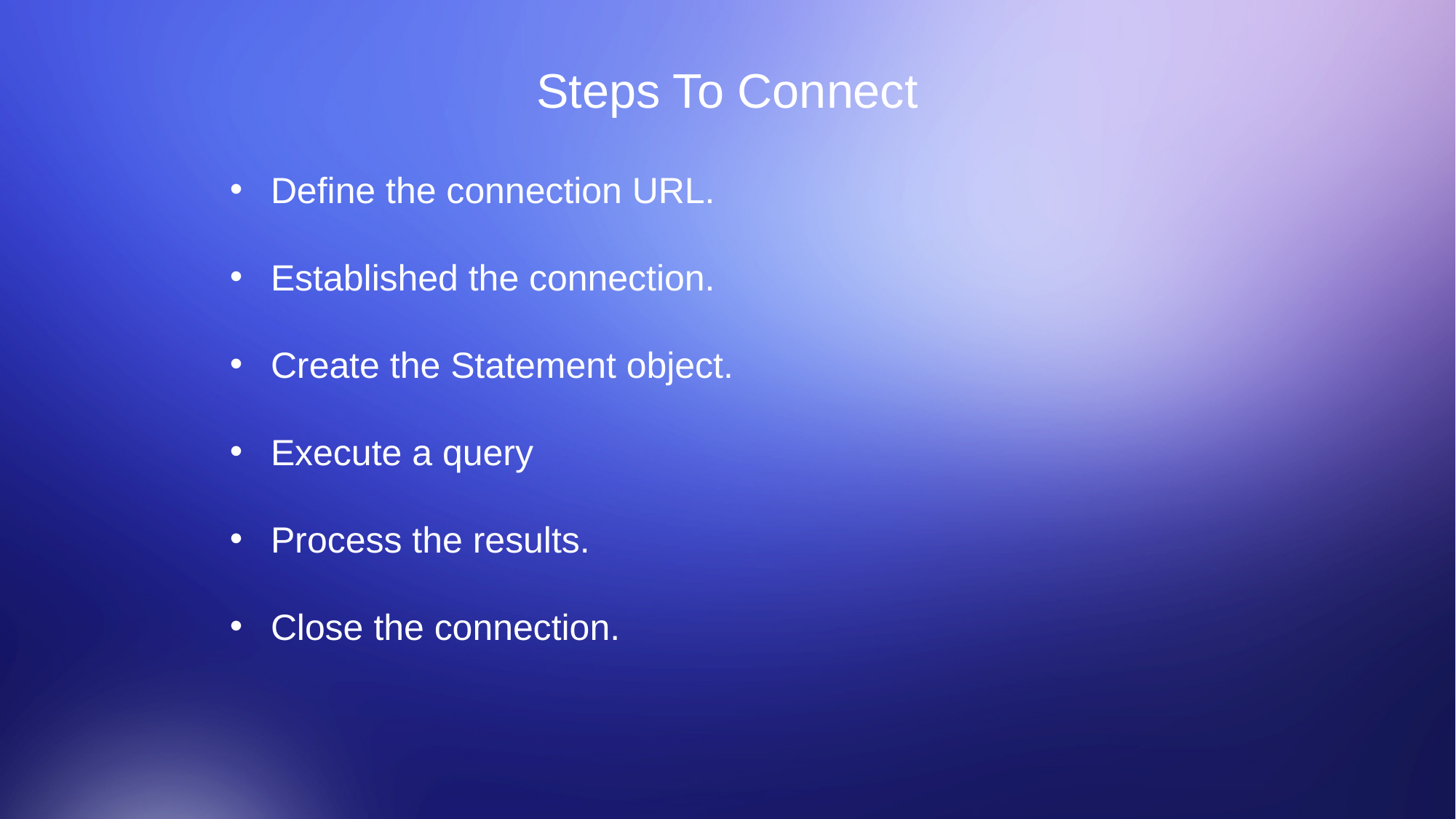

Steps To Connect
Define the connection URL.

Established the connection.

Create the Statement object.

Execute a query

Process the results.

Close the connection.